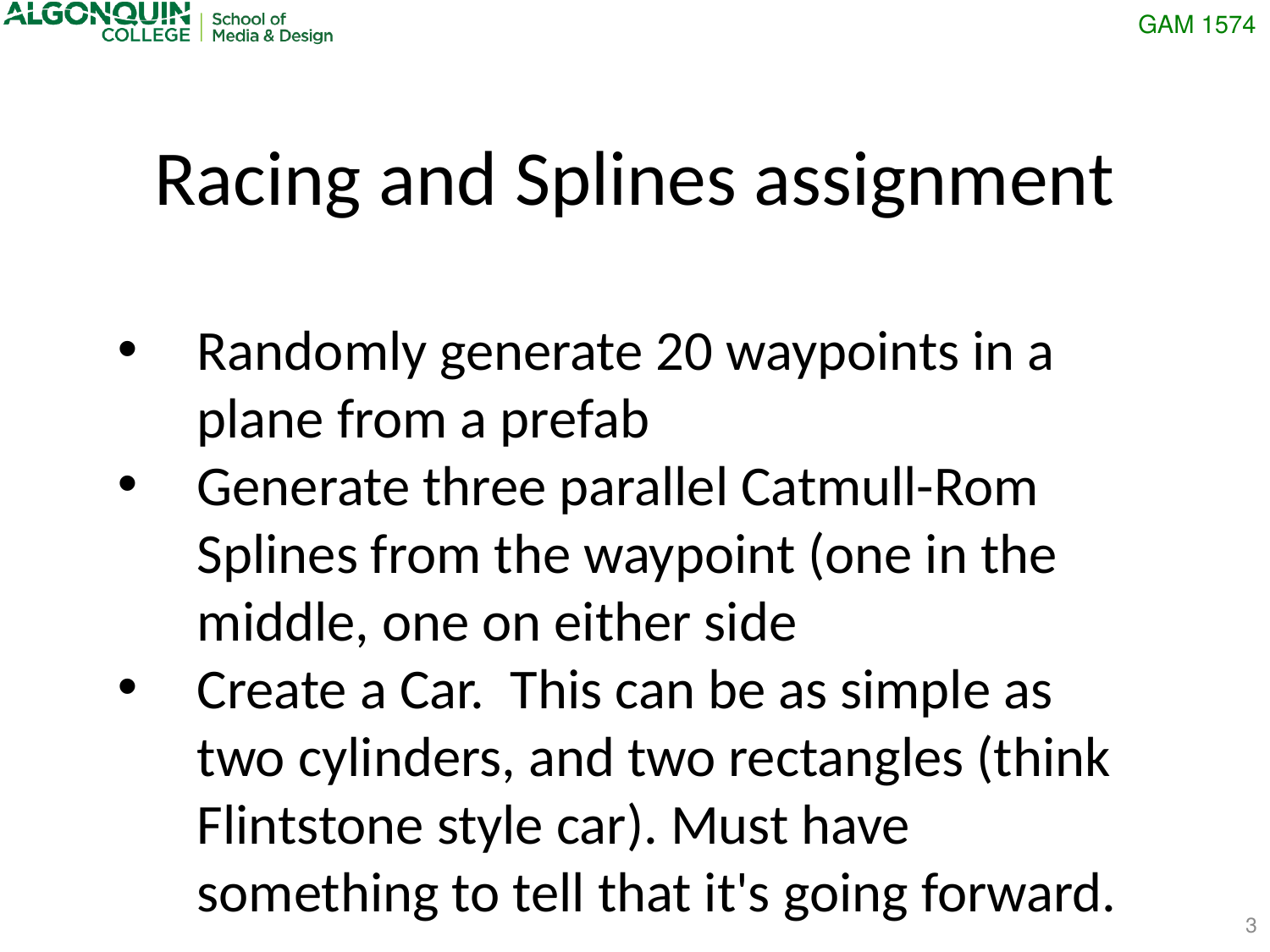

Racing and Splines assignment

Randomly generate 20 waypoints in a plane from a prefab
Generate three parallel Catmull-Rom Splines from the waypoint (one in the middle, one on either side
Create a Car.  This can be as simple as two cylinders, and two rectangles (think Flintstone style car). Must have something to tell that it's going forward.
3